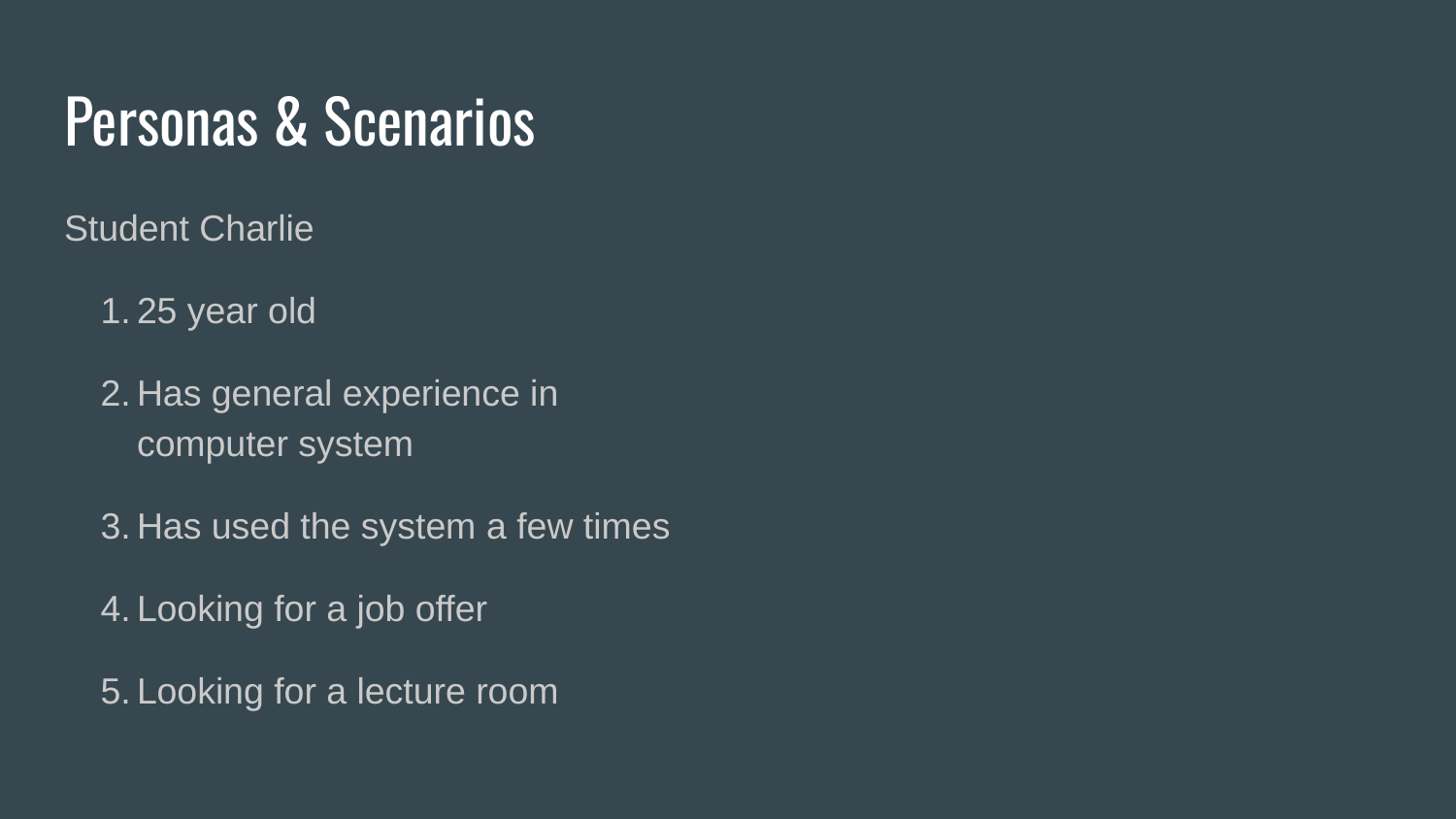

# Personas & Scenarios
Student Charlie
25 year old
Has general experience in computer system
Has used the system a few times
Looking for a job offer
Looking for a lecture room